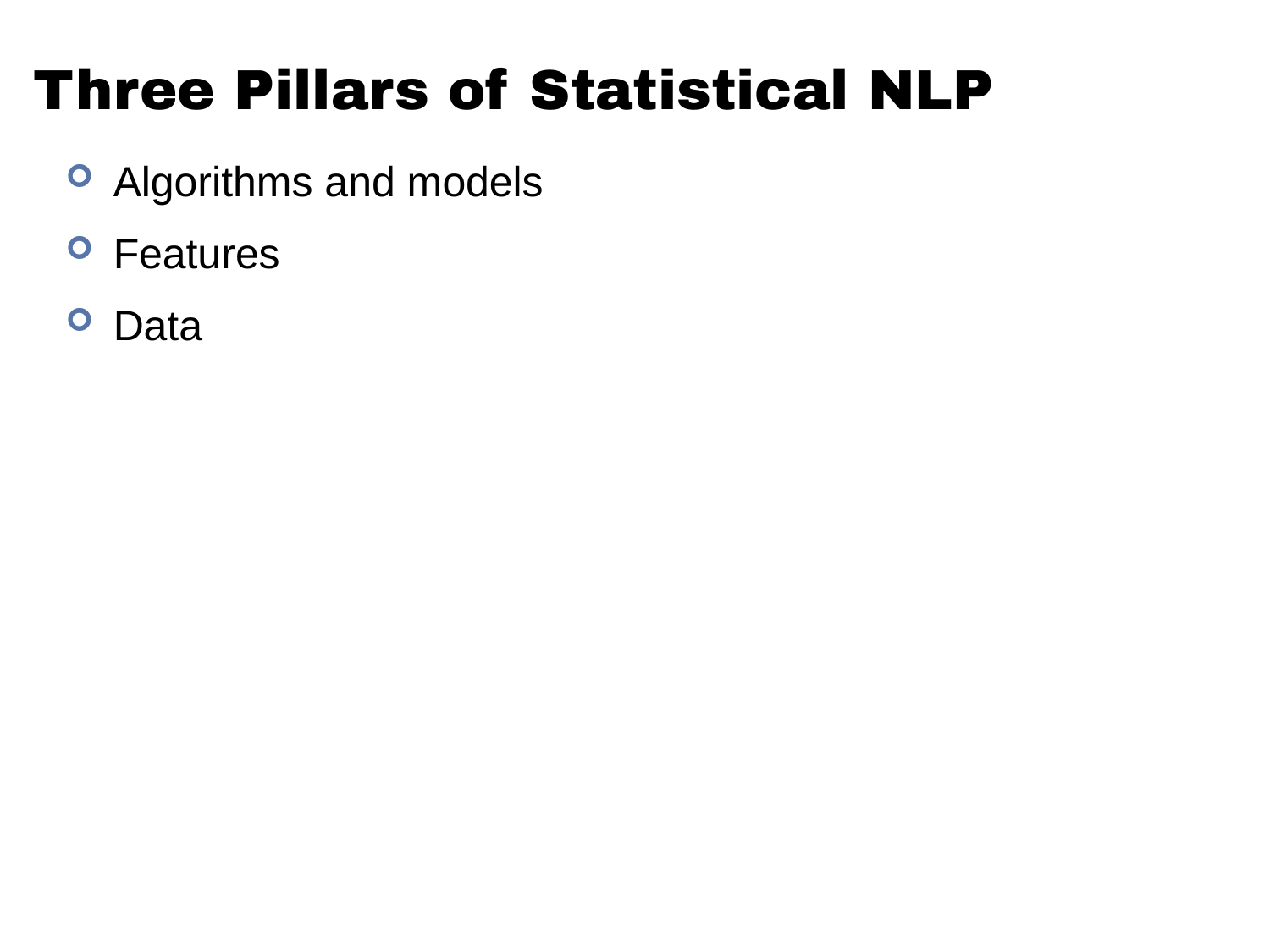

# Three Pillars of Statistical NLP
Algorithms and models
Features
Data